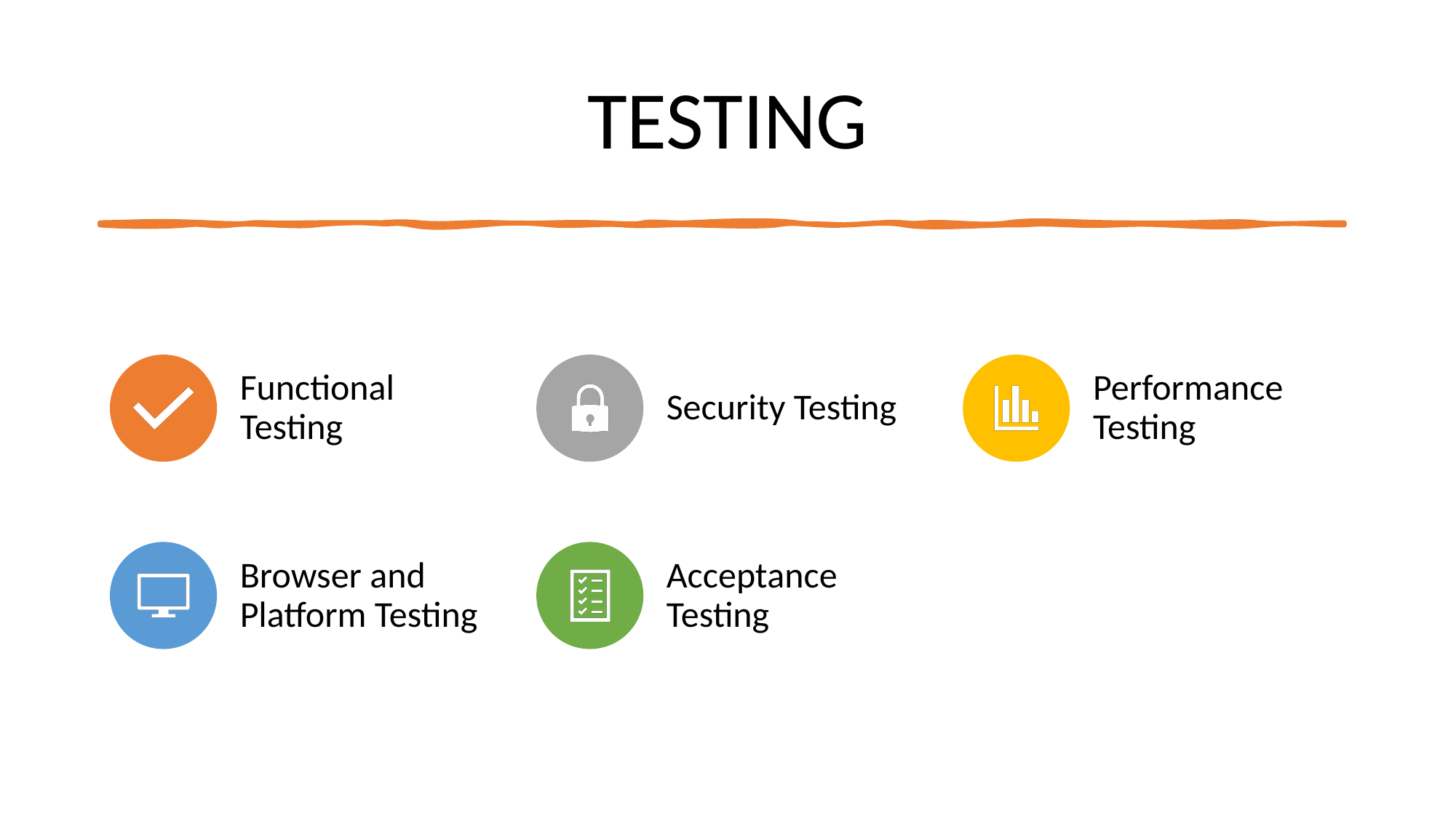

# TESTING

Functional Testing
Security Testing
Performance Testing
Browser and Platform Testing
Acceptance Testing